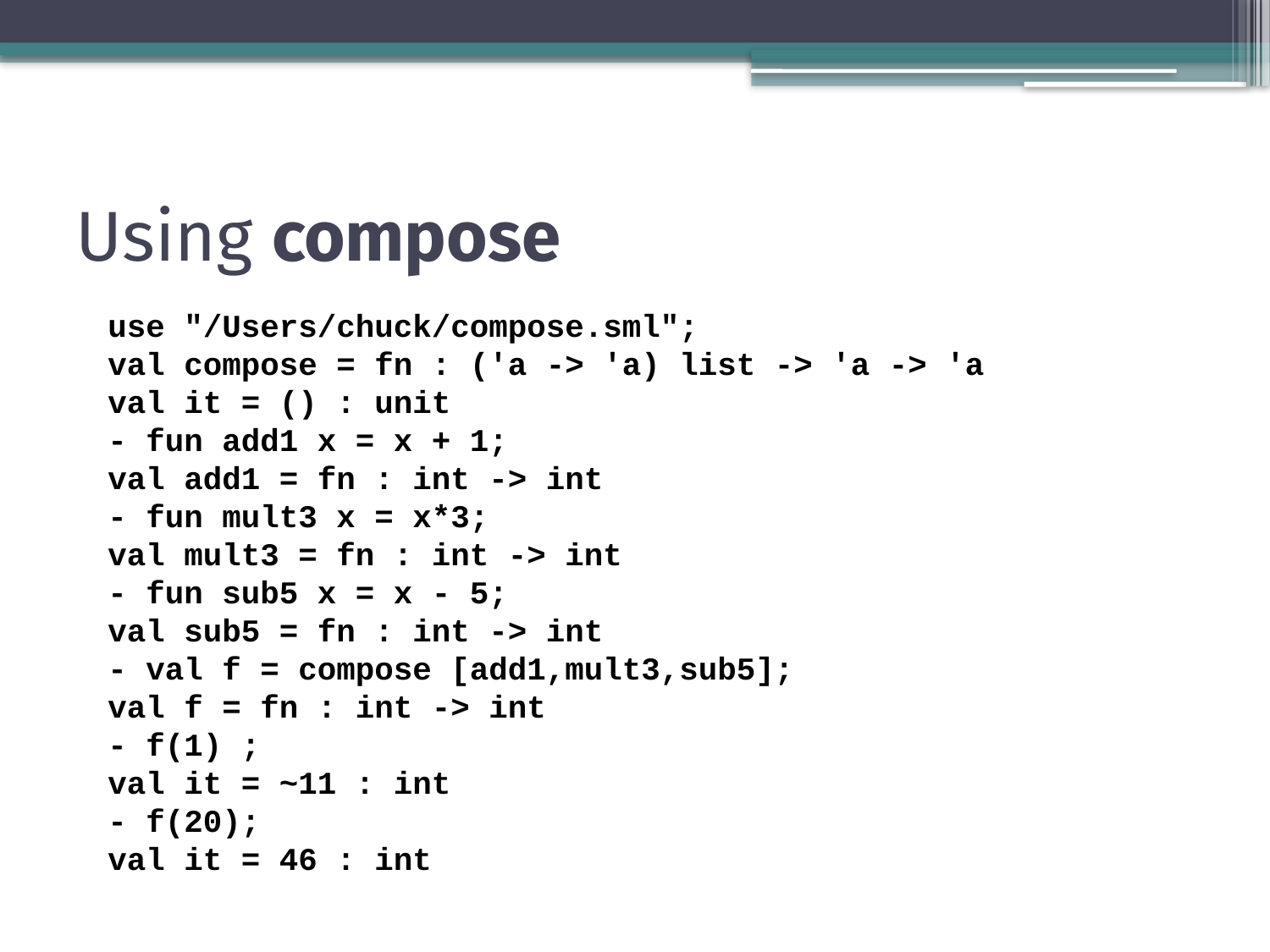

# Using compose
use "/Users/chuck/compose.sml";
val compose = fn : ('a -> 'a) list -> 'a -> 'a
val it = () : unit
- fun add1 x = x + 1;
val add1 = fn : int -> int
- fun mult3 x = x*3;
val mult3 = fn : int -> int
- fun sub5 x = x - 5;
val sub5 = fn : int -> int
- val f = compose [add1,mult3,sub5];
val f = fn : int -> int
- f(1) ;
val it = ~11 : int
- f(20);
val it = 46 : int